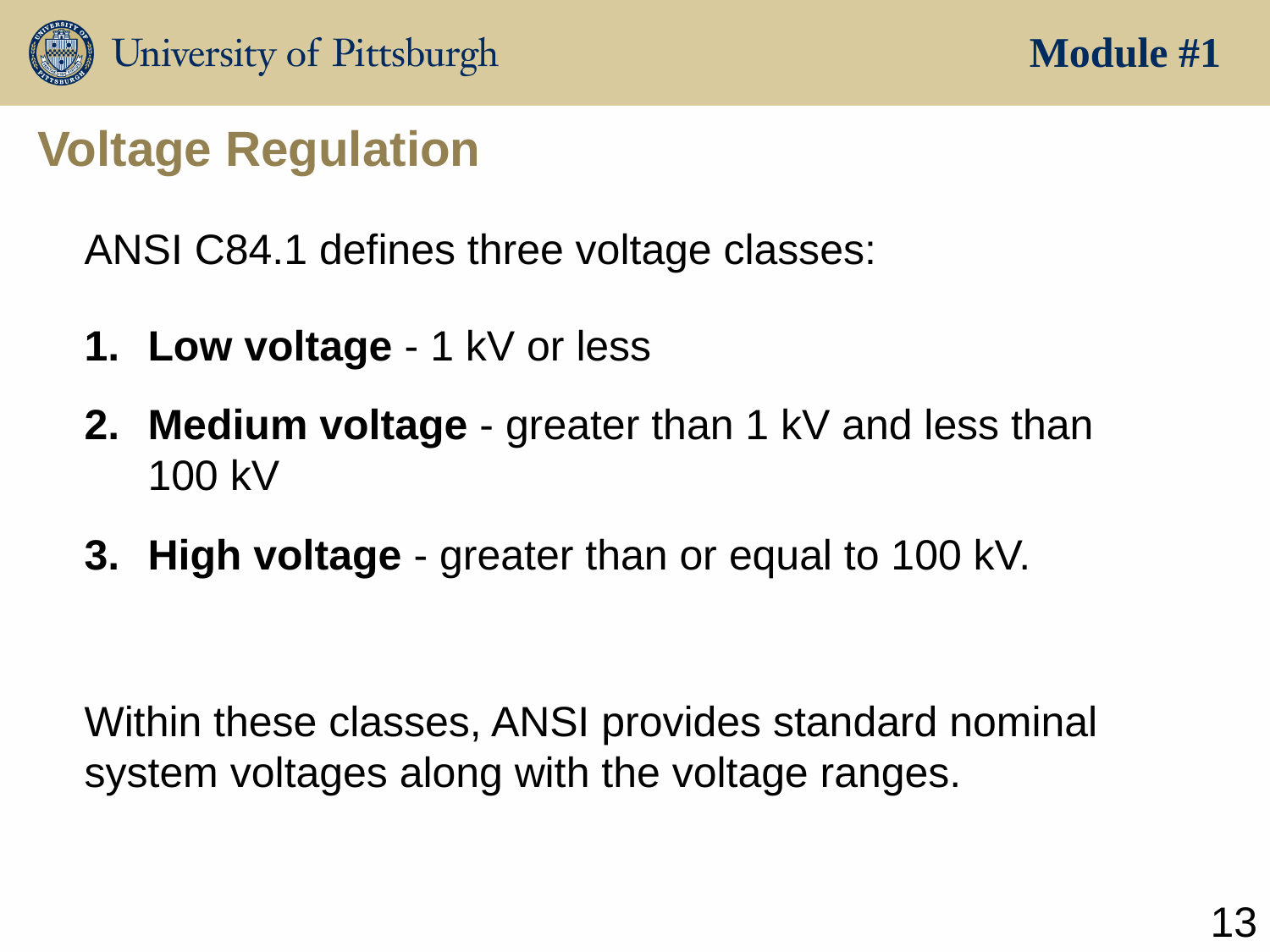

Module #1
# Voltage Regulation
ANSI C84.1 defines three voltage classes:
Low voltage - 1 kV or less
Medium voltage - greater than 1 kV and less than 100 kV
High voltage - greater than or equal to 100 kV.

Within these classes, ANSI provides standard nominal system voltages along with the voltage ranges.
13